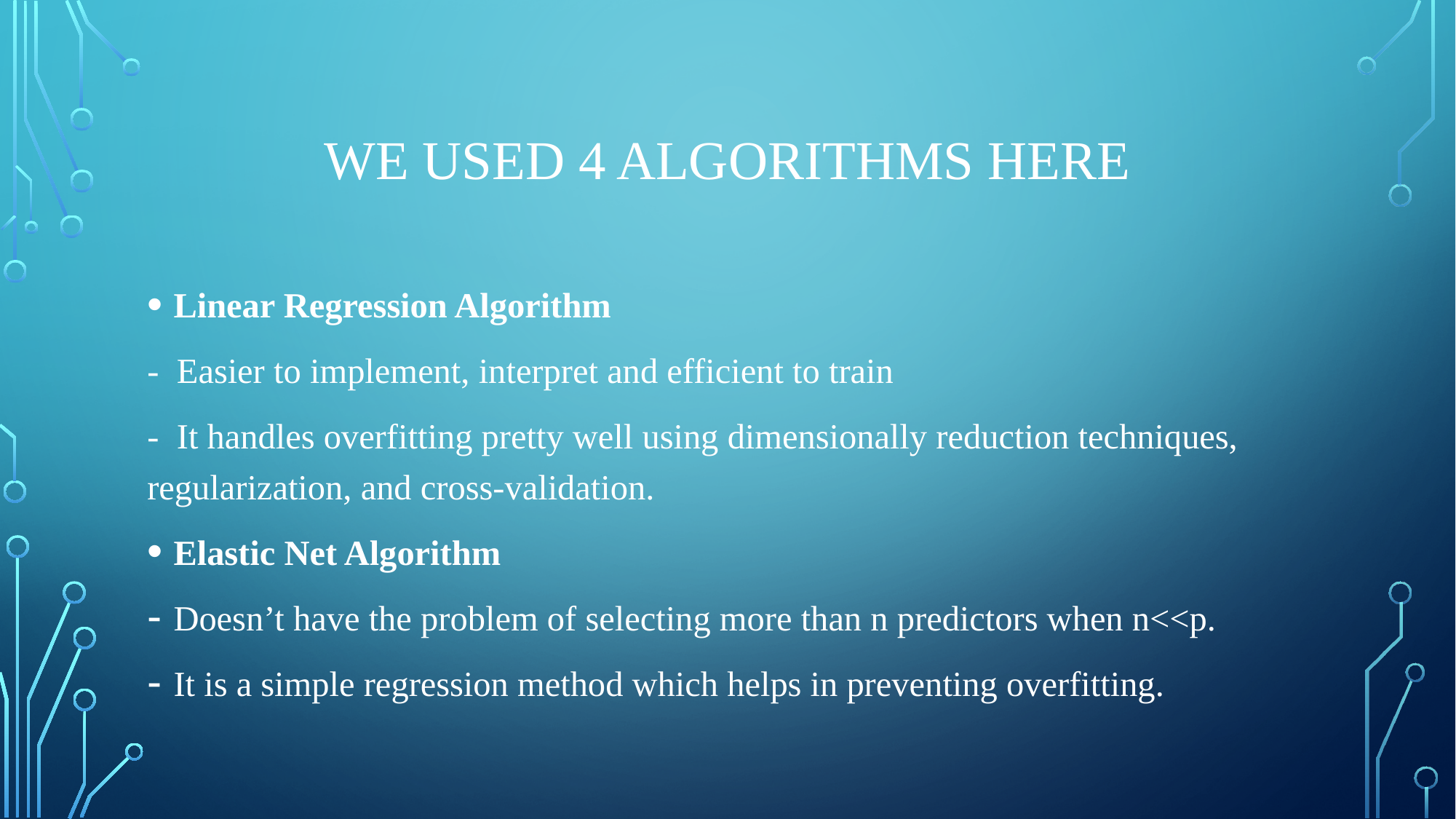

# We used 4 algorithms here
Linear Regression Algorithm
-  Easier to implement, interpret and efficient to train
-  It handles overfitting pretty well using dimensionally reduction techniques, regularization, and cross-validation.
Elastic Net Algorithm
Doesn’t have the problem of selecting more than n predictors when n<<p.
It is a simple regression method which helps in preventing overfitting.